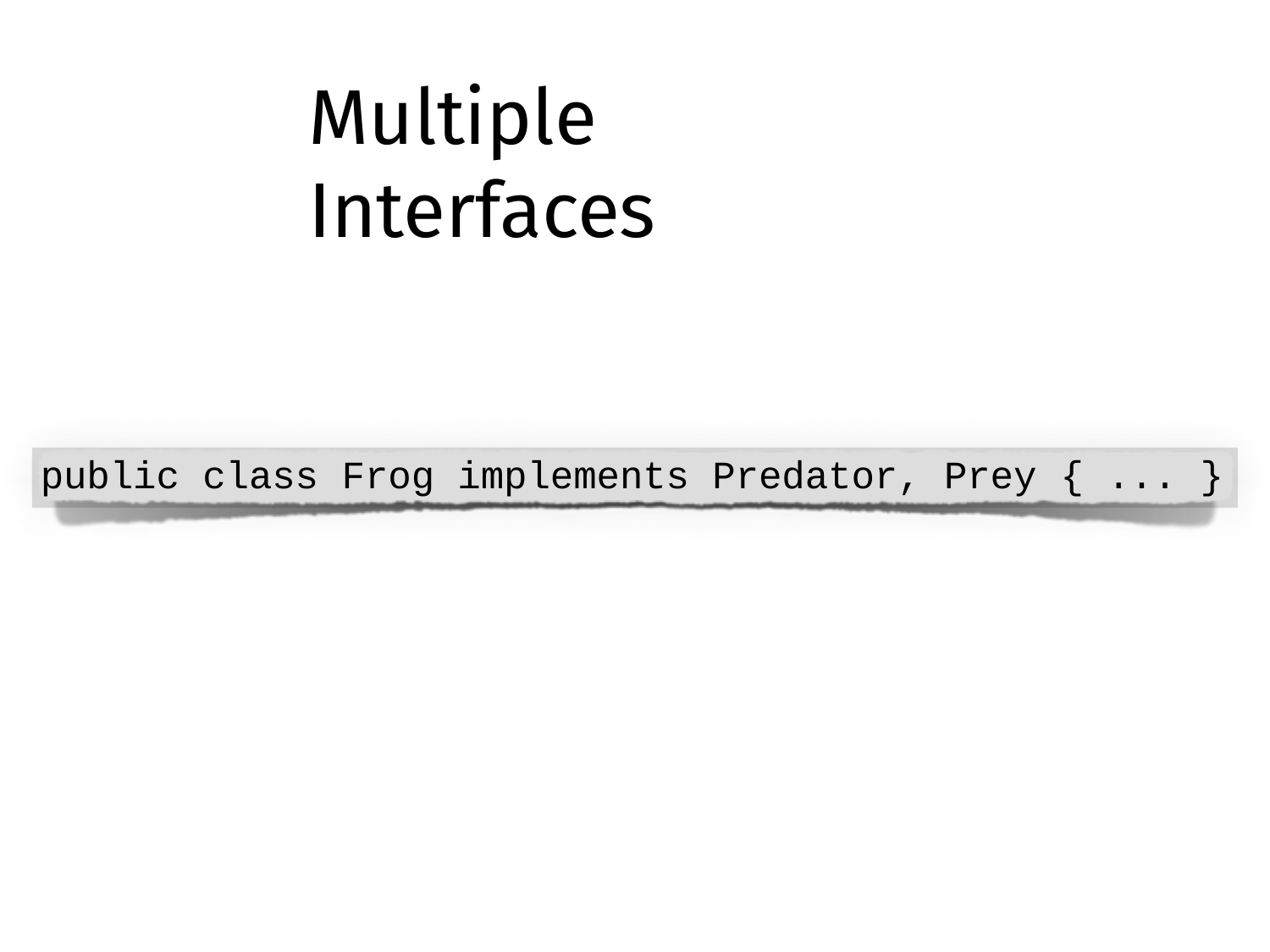

# Multiple Interfaces

public class Frog implements Predator, Prey { ... }